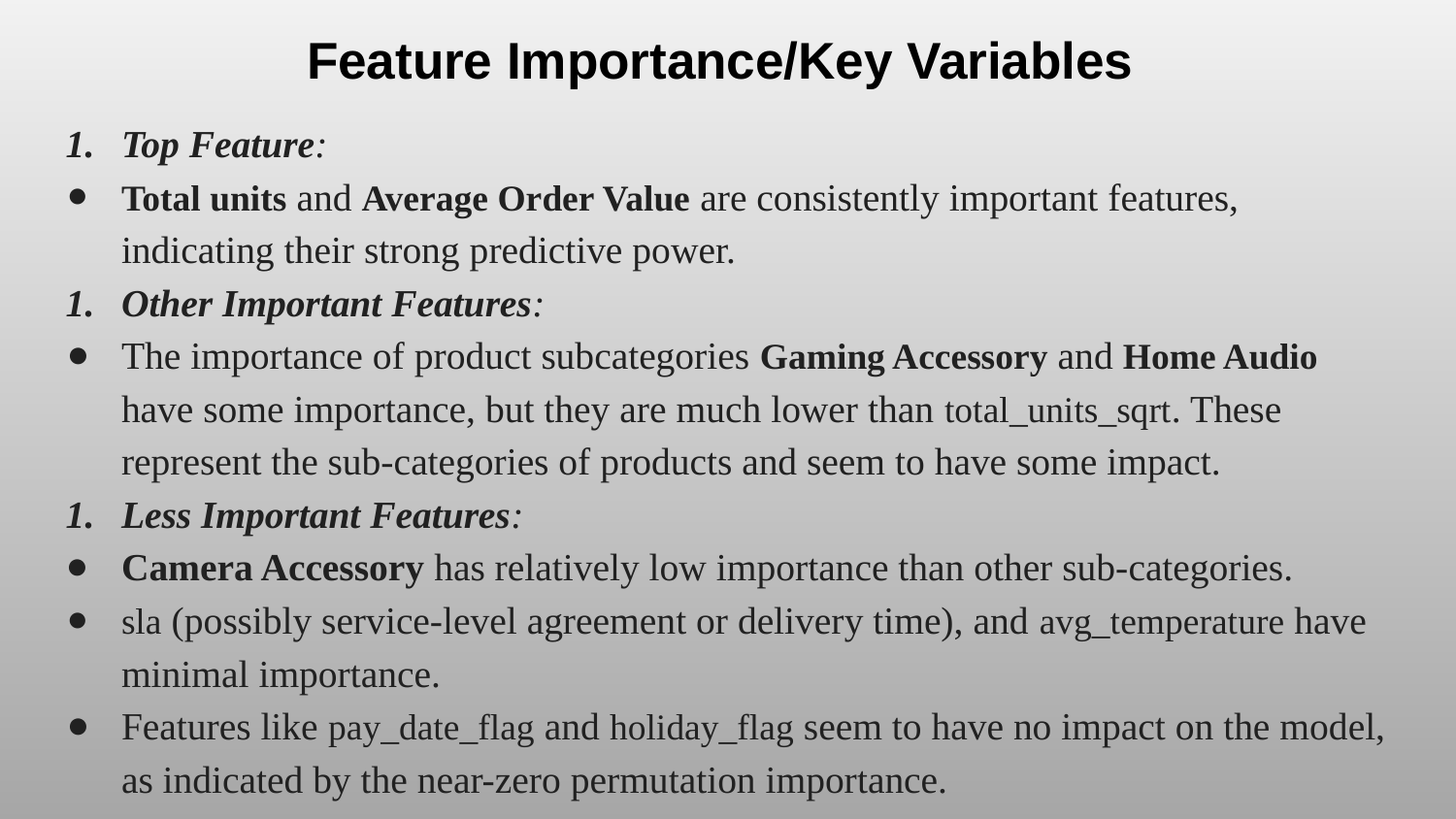

# Feature Importance/Key Variables
Top Feature:
Total units and Average Order Value are consistently important features, indicating their strong predictive power.
Other Important Features:
The importance of product subcategories Gaming Accessory and Home Audio have some importance, but they are much lower than total_units_sqrt. These represent the sub-categories of products and seem to have some impact.
Less Important Features:
Camera Accessory has relatively low importance than other sub-categories.
sla (possibly service-level agreement or delivery time), and avg_temperature have minimal importance.
Features like pay_date_flag and holiday_flag seem to have no impact on the model, as indicated by the near-zero permutation importance.